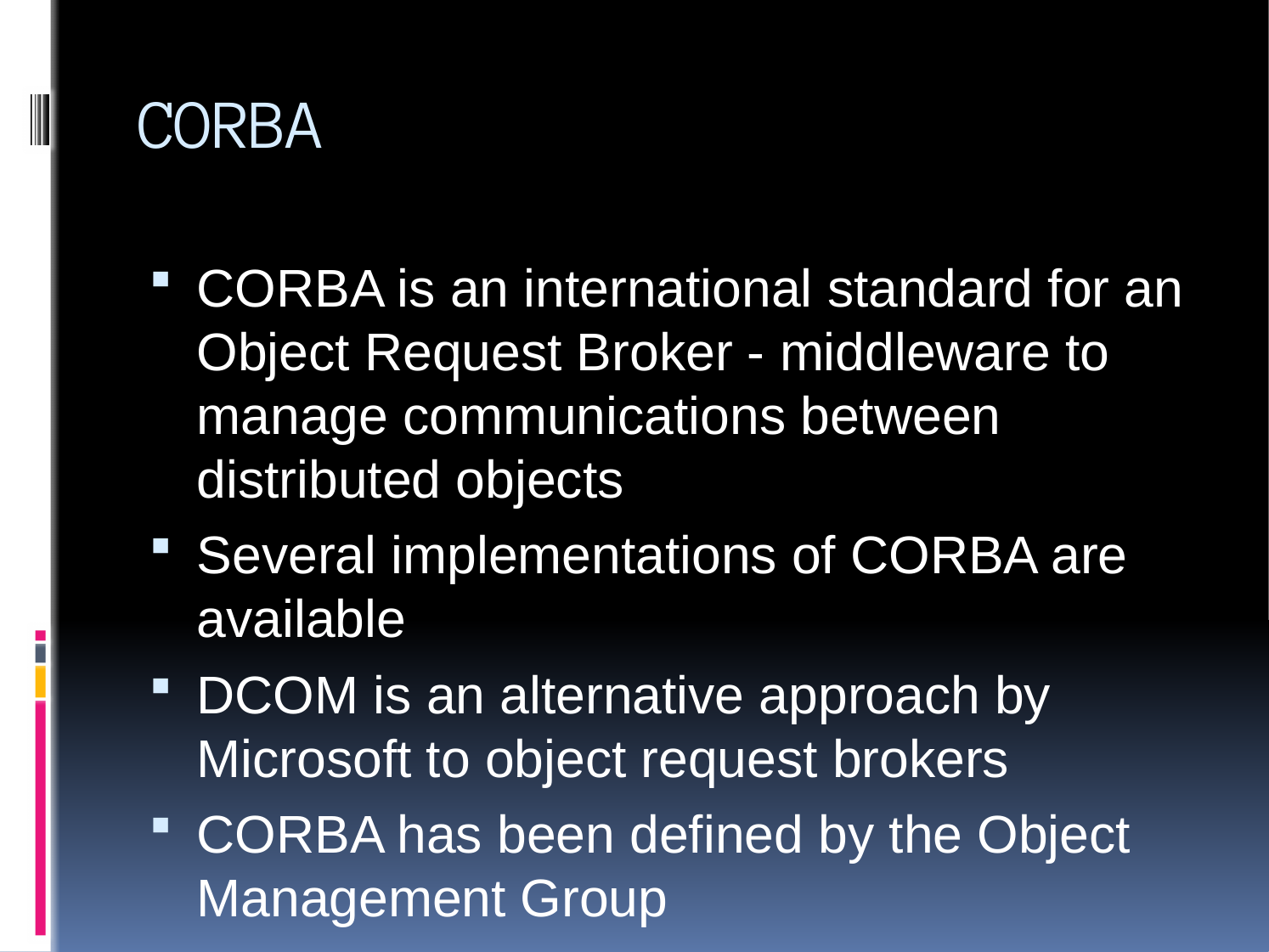

# CORBA
CORBA is an international standard for an Object Request Broker - middleware to manage communications between distributed objects
Several implementations of CORBA are available
DCOM is an alternative approach by Microsoft to object request brokers
CORBA has been defined by the Object Management Group